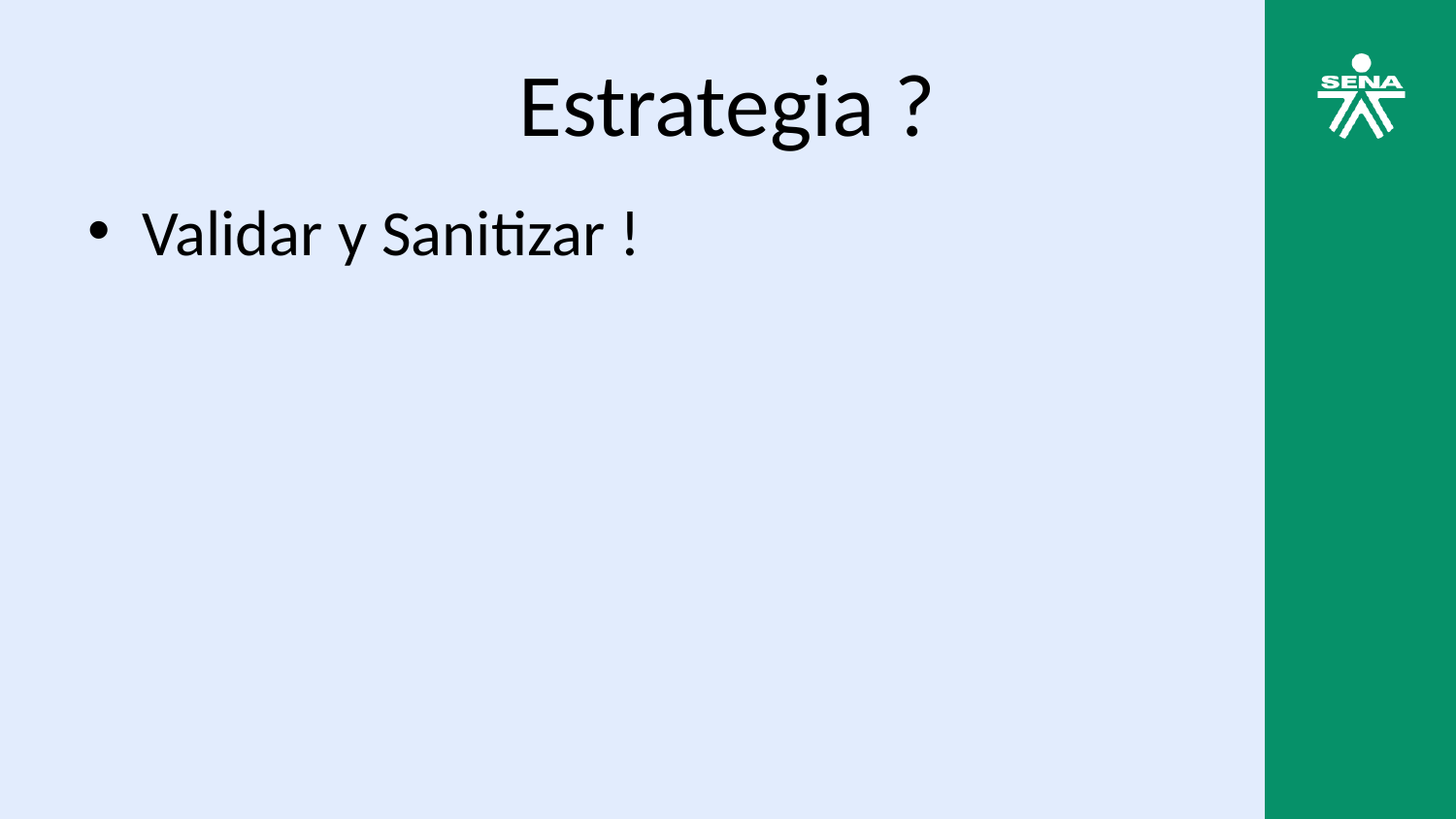

# Estrategia ?
Validar y Sanitizar !